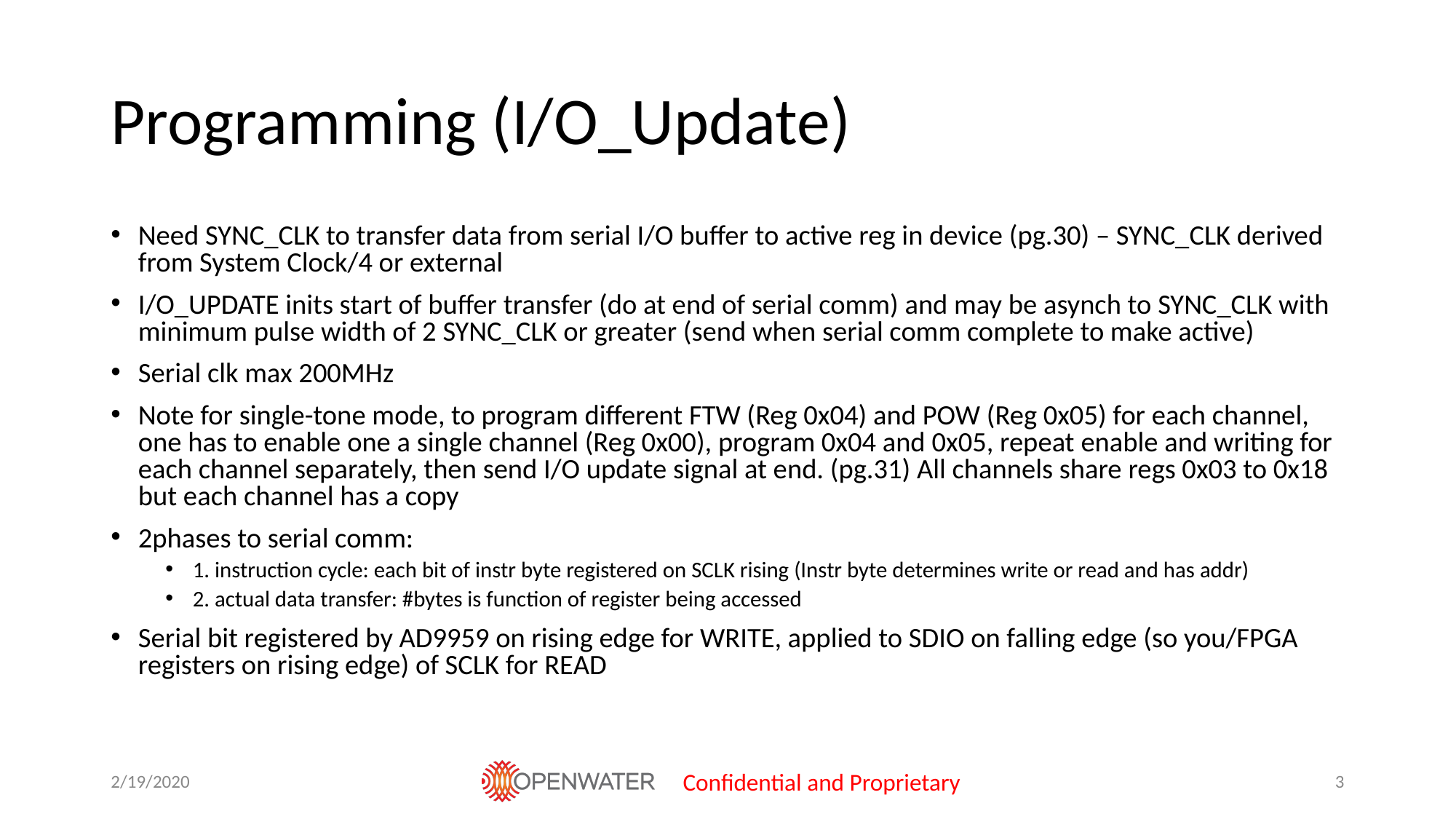

# Programming (I/O_Update)
Need SYNC_CLK to transfer data from serial I/O buffer to active reg in device (pg.30) – SYNC_CLK derived from System Clock/4 or external
I/O_UPDATE inits start of buffer transfer (do at end of serial comm) and may be asynch to SYNC_CLK with minimum pulse width of 2 SYNC_CLK or greater (send when serial comm complete to make active)
Serial clk max 200MHz
Note for single-tone mode, to program different FTW (Reg 0x04) and POW (Reg 0x05) for each channel, one has to enable one a single channel (Reg 0x00), program 0x04 and 0x05, repeat enable and writing for each channel separately, then send I/O update signal at end. (pg.31) All channels share regs 0x03 to 0x18 but each channel has a copy
2phases to serial comm:
1. instruction cycle: each bit of instr byte registered on SCLK rising (Instr byte determines write or read and has addr)
2. actual data transfer: #bytes is function of register being accessed
Serial bit registered by AD9959 on rising edge for WRITE, applied to SDIO on falling edge (so you/FPGA registers on rising edge) of SCLK for READ
2/19/2020
Confidential and Proprietary
3